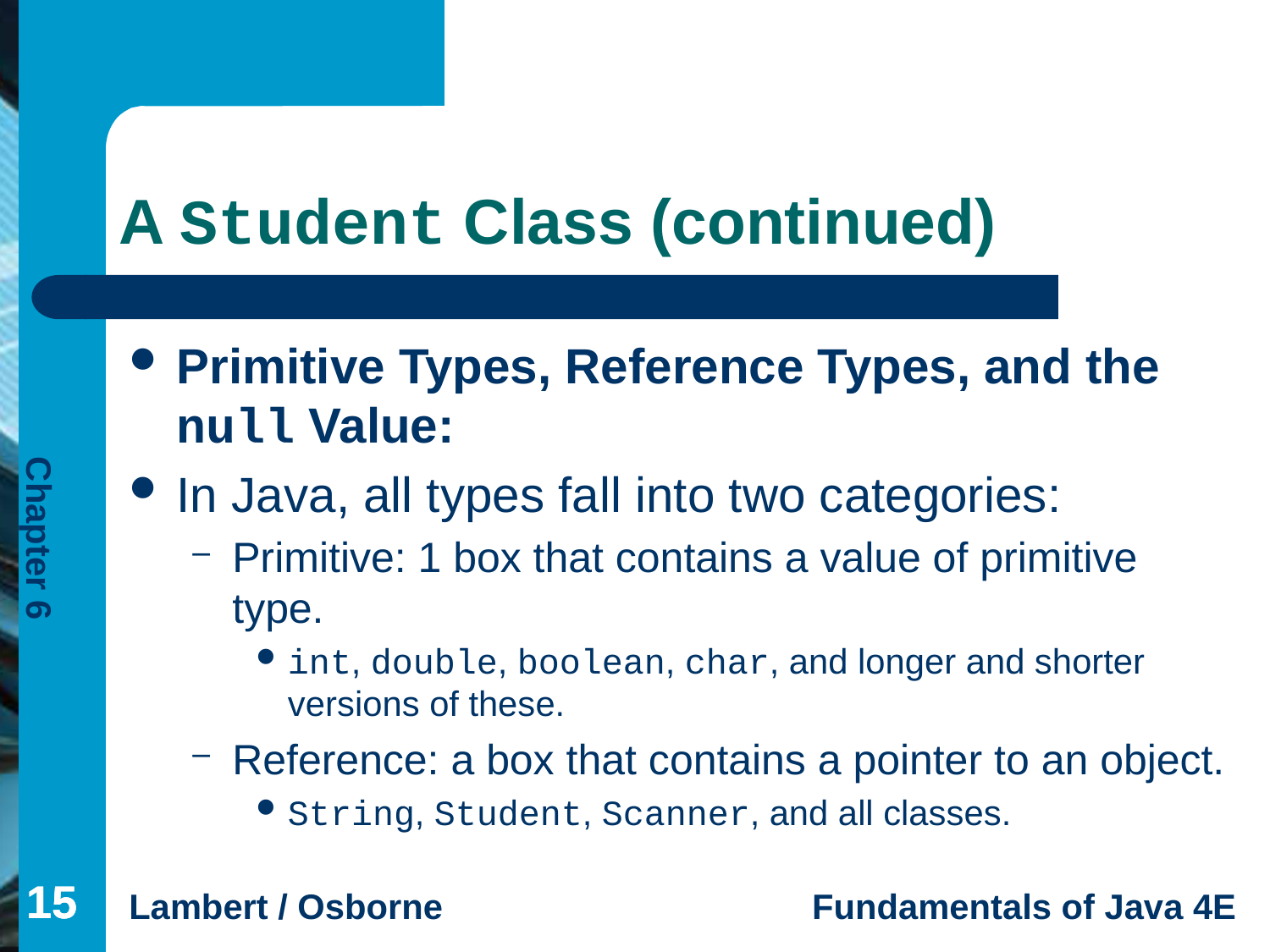

# A Student Class (continued)
Primitive Types, Reference Types, and the null Value:
In Java, all types fall into two categories:
Primitive: 1 box that contains a value of primitive type.
int, double, boolean, char, and longer and shorter versions of these.
Reference: a box that contains a pointer to an object.
String, Student, Scanner, and all classes.

15
15
15